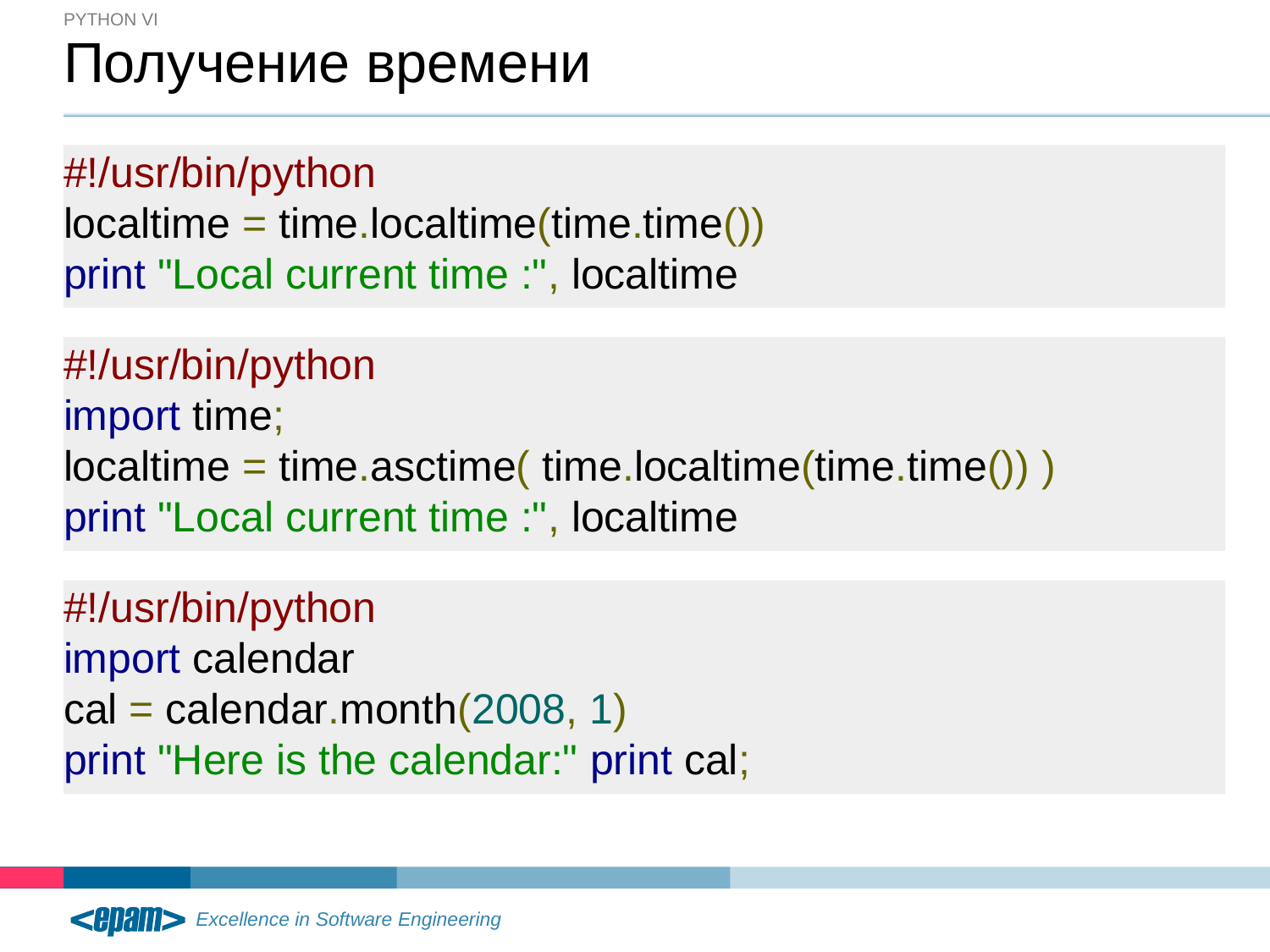

Python VI
# Получение времени

#!/usr/bin/python
localtime = time.localtime(time.time())
print "Local current time :", localtime
#!/usr/bin/python
import time;
localtime = time.asctime( time.localtime(time.time()) )
print "Local current time :", localtime
#!/usr/bin/python
import calendar
cal = calendar.month(2008, 1)
print "Here is the calendar:" print cal;